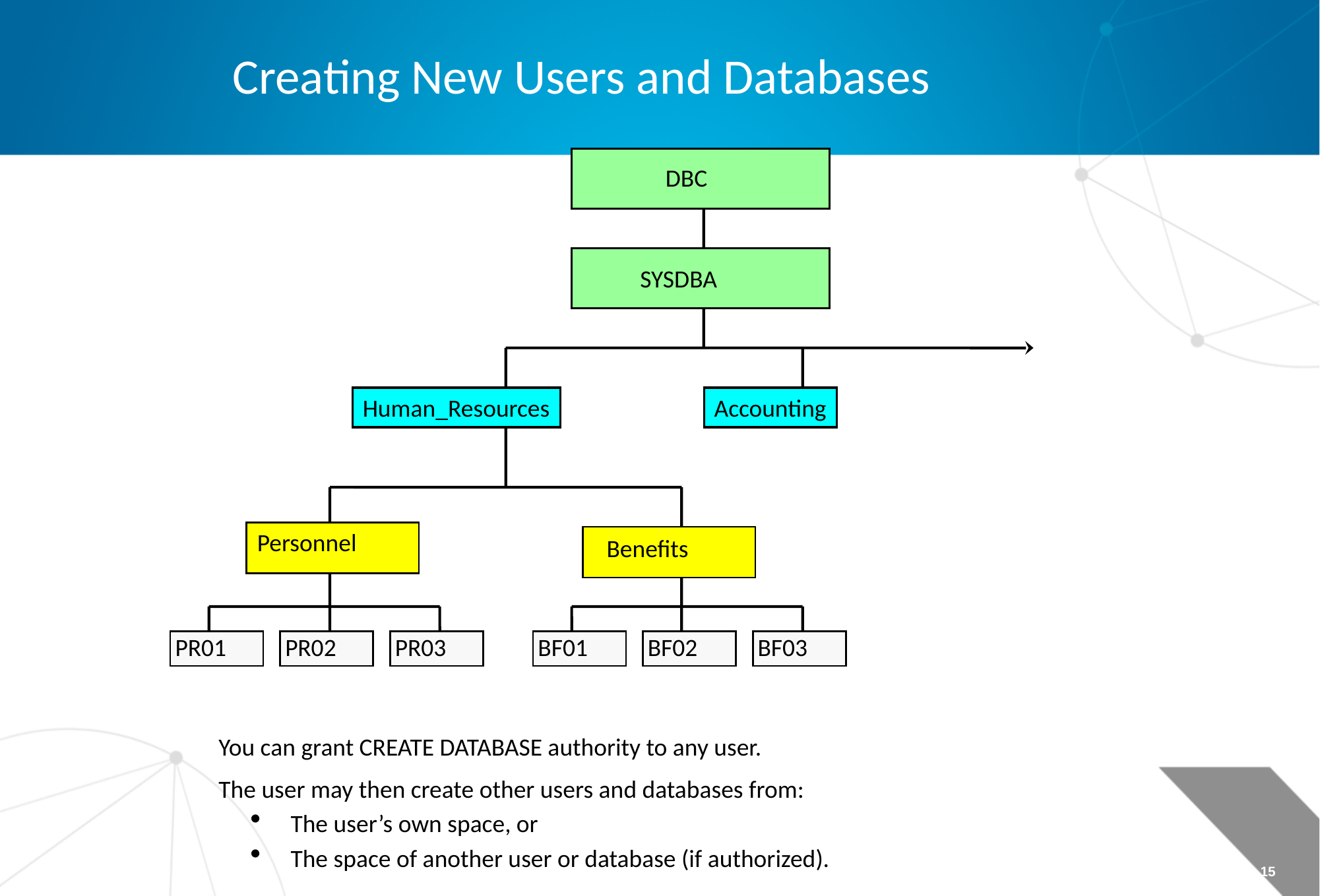

Creating New Users and Databases

DBC

SYSDBA

Human_Resources
Accounting

Personnel

Benefits

PR01
PR02
PR03
BF01
BF02
BF03

You can grant CREATE DATABASE authority to any user.
The user may then create other users and databases from:
The user’s own space, or
The space of another user or database (if authorized).
Page 15